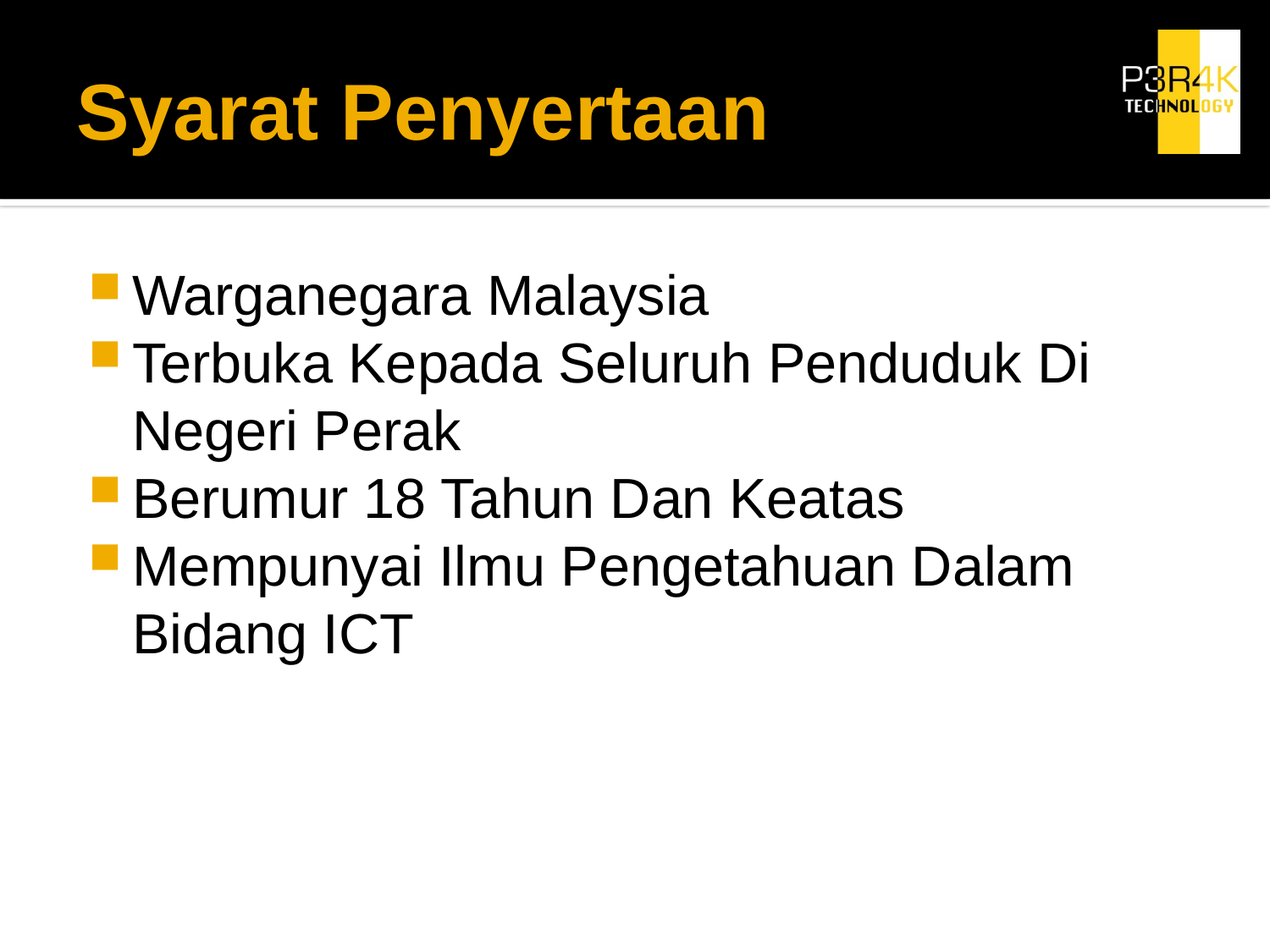

# Syarat Penyertaan
Warganegara Malaysia
Terbuka Kepada Seluruh Penduduk Di Negeri Perak
Berumur 18 Tahun Dan Keatas
Mempunyai Ilmu Pengetahuan Dalam Bidang ICT